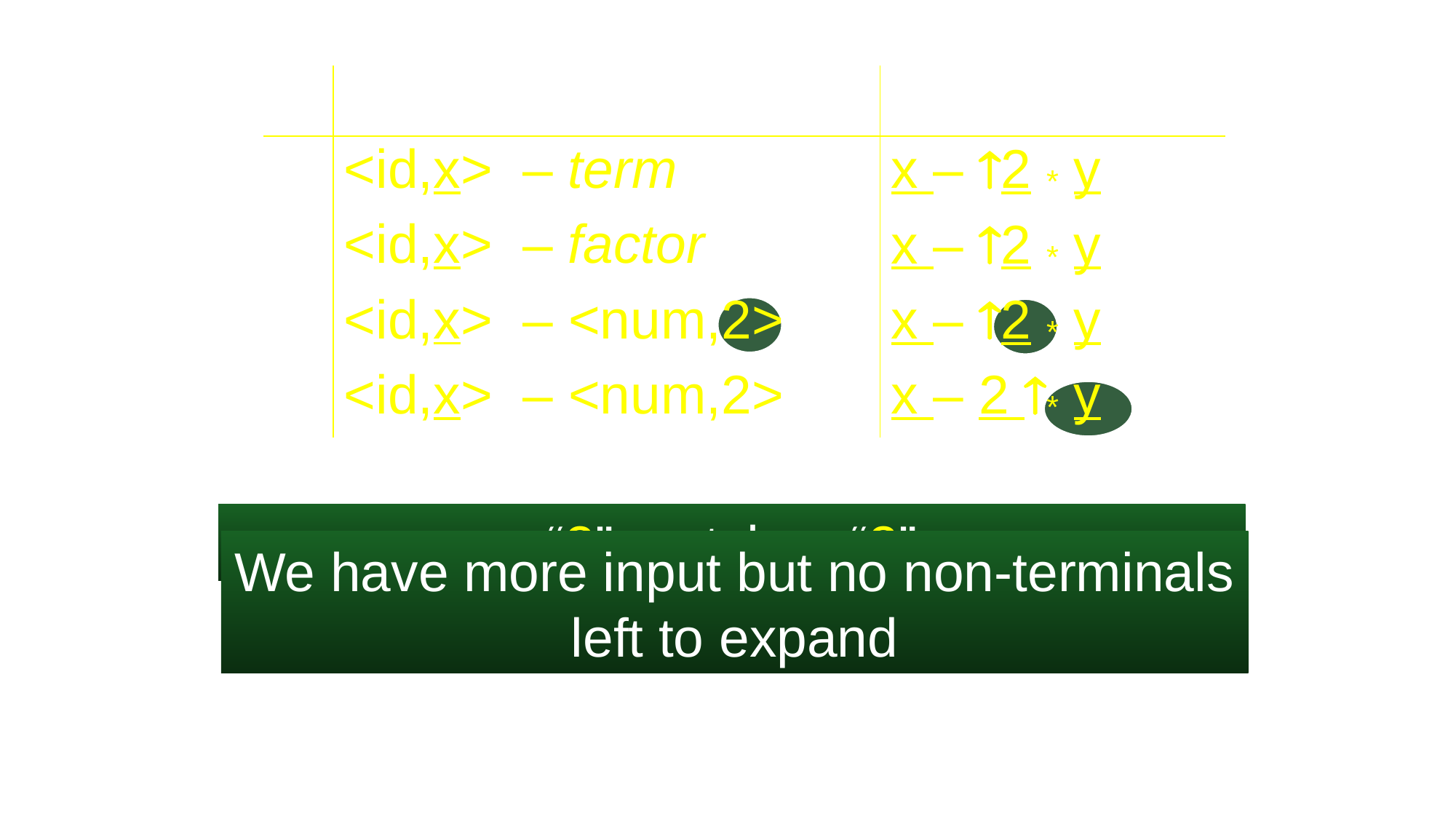

#
| P | Sentential Form | input |
| --- | --- | --- |
| - | <id,x> – term | x – ↑2 \* y |
| 7 | <id,x> – factor | x – ↑2 \* y |
| 9 | <id,x> – <num,2> | x – ↑2 \* y |
| - | <id,x> – <num,2> | x – 2 ↑\* y |

“2” matches “2”
We have more input but no non-terminals left to expand
35